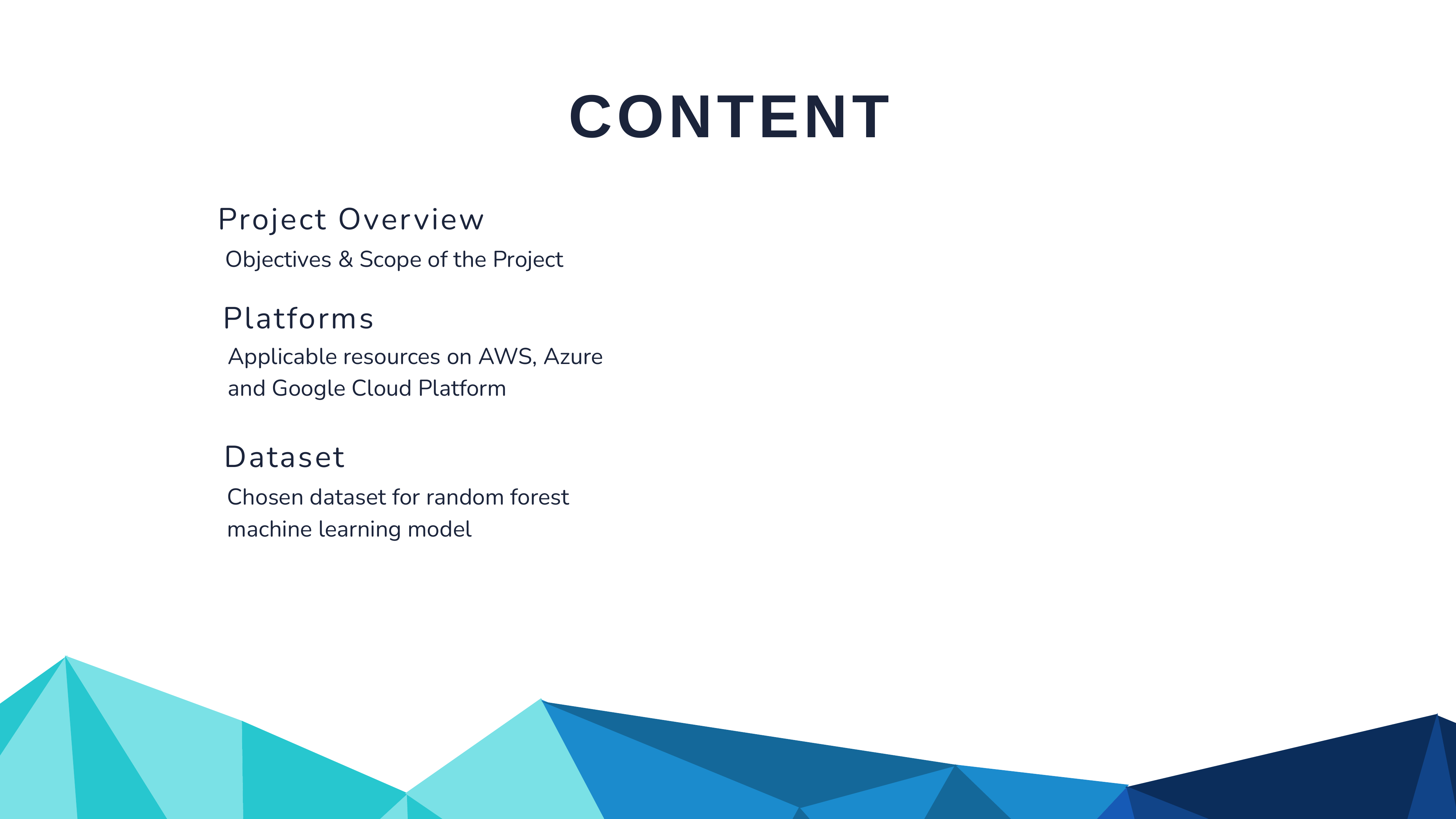

CONTENT
Project Overview
Objectives & Scope of the Project
Platforms

Applicable resources on AWS, Azure and Google Cloud Platform
Dataset
Chosen dataset for random forest machine learning model